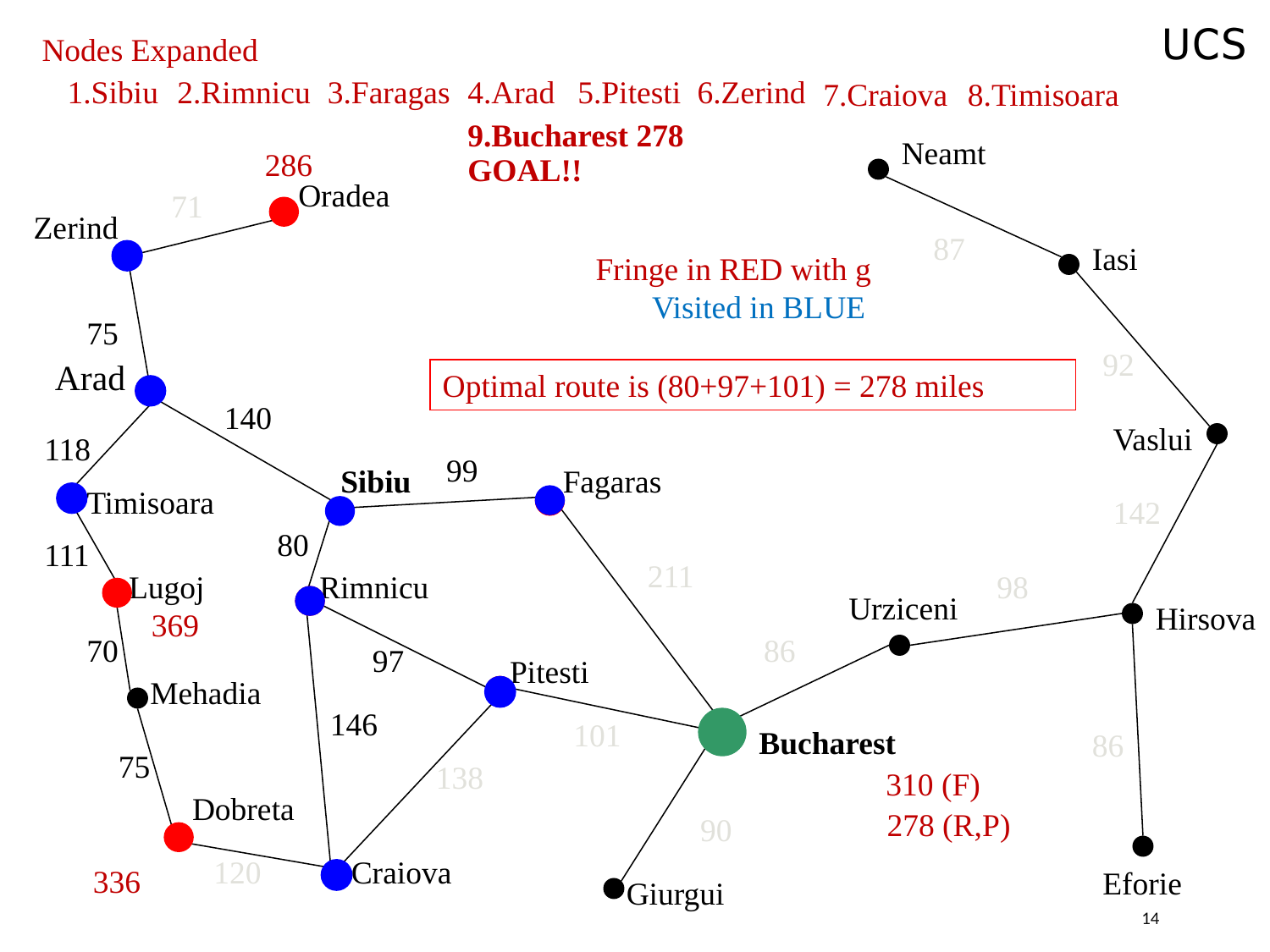

UCS
Nodes Expanded
1.Sibiu
2.Rimnicu
3.Faragas
4.Arad
5.Pitesti
6.Zerind
7.Craiova
8.Timisoara
9.Bucharest 278
GOAL!!
Neamt
286

215
Oradea
71

Zerind

87
Iasi

Fringe in RED with g        Visited in BLUE

75
140
92

Arad
Optimal route is (80+97+101) = 278 miles

140
140
Vaslui

99
118

99
Sibiu
Fagaras
Timisoara

142

258

80

111
80
211
Lugoj
Rimnicu
98

Urziceni

Hirsova
369

177
70
86
97

Pitesti
Mehadia

146

101
Bucharest

86
75
138
310 (F)
Dobreta
278 (R,P)
90

226 (R)

120
Craiova
336
Eforie

Giurgui
[315  (R,P)]

14